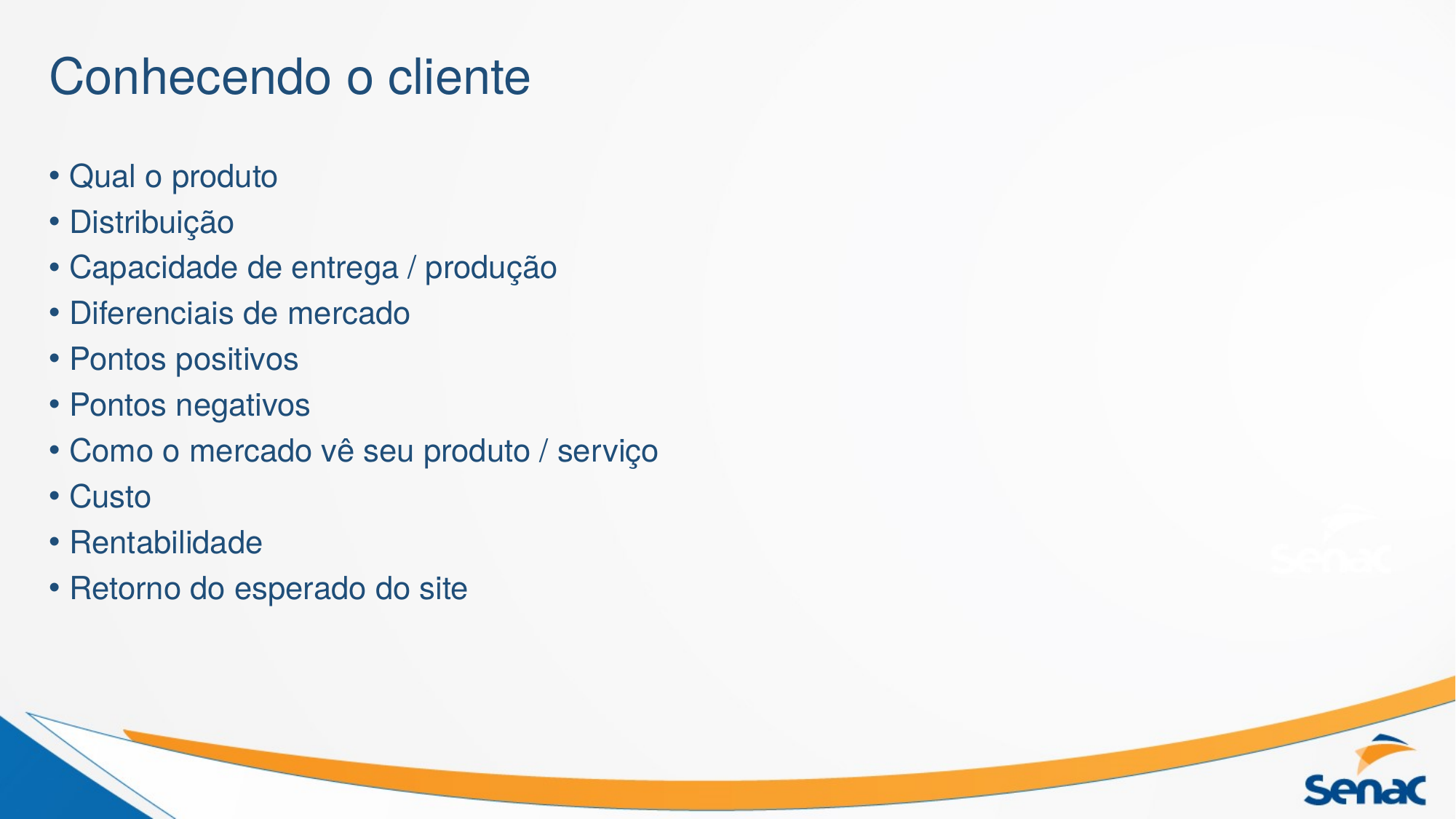

# Conhecendo o cliente
Qual o produto
Distribuição
Capacidade de entrega / produção
Diferenciais de mercado
Pontos positivos
Pontos negativos
Como o mercado vê seu produto / serviço
Custo
Rentabilidade
Retorno do esperado do site